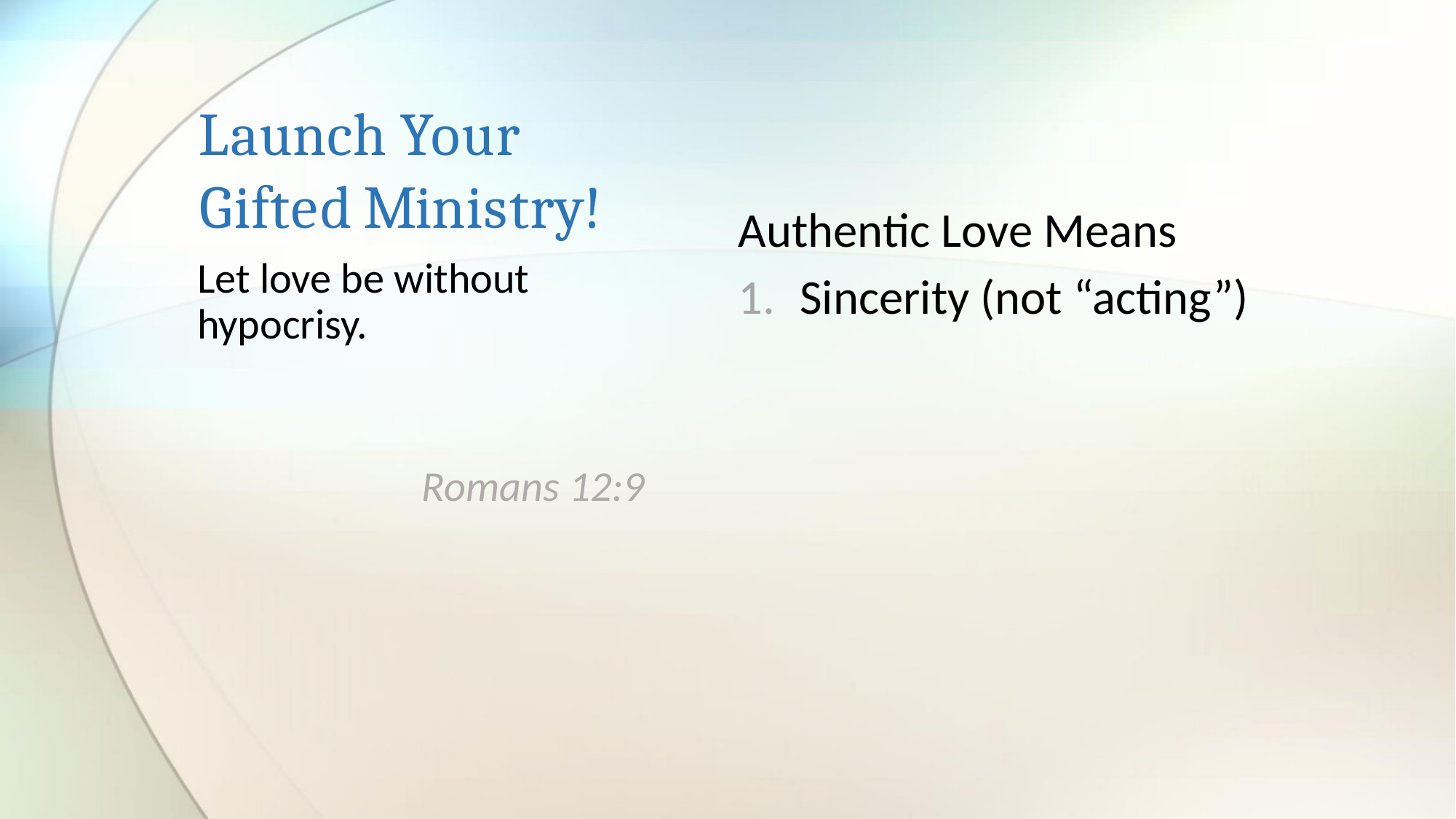

# Launch Your Gifted Ministry!
Authentic Love Means
Sincerity (not “acting”)
Let love be without hypocrisy.

Romans 12:9